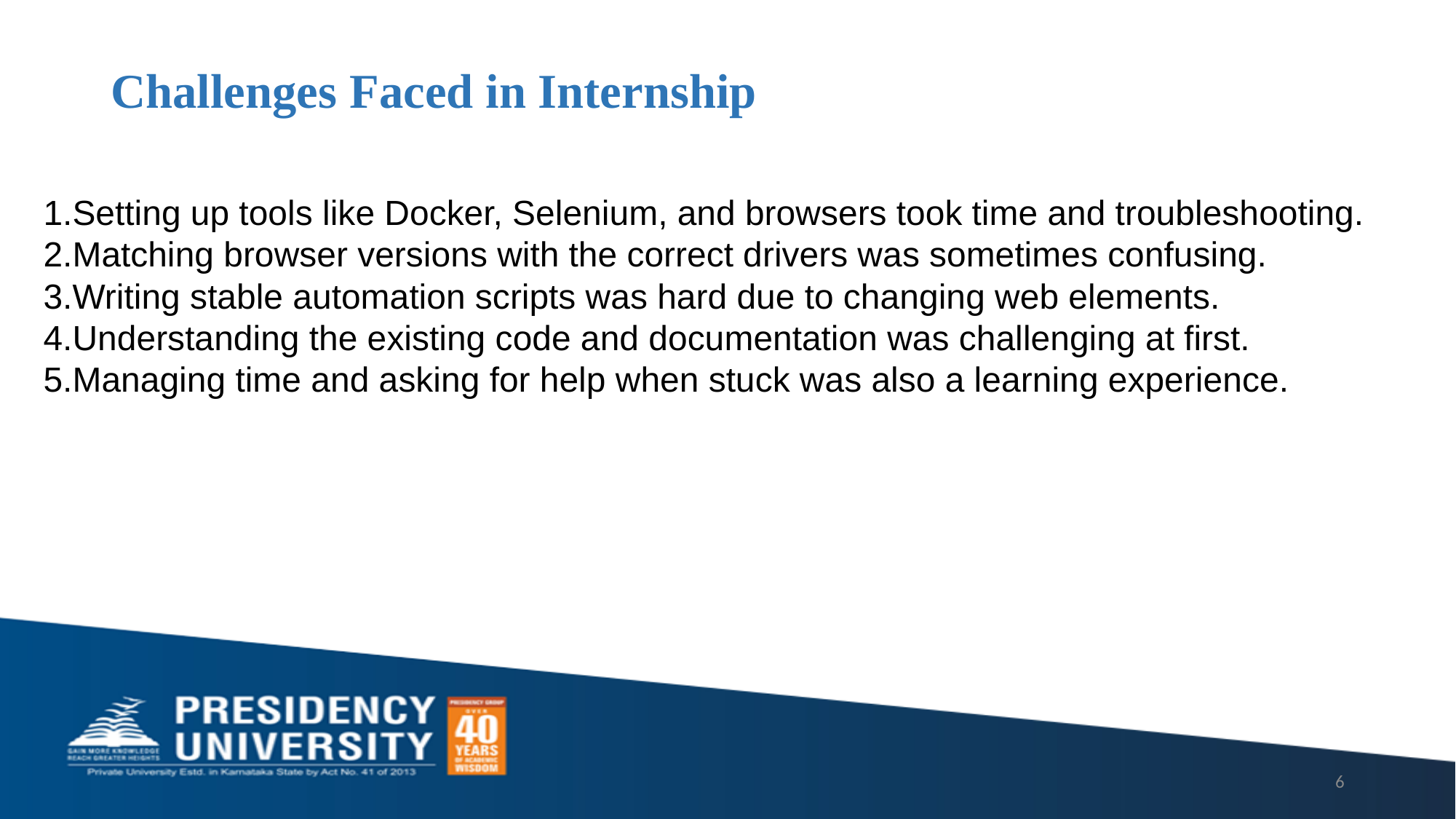

# Challenges Faced in Internship

Setting up tools like Docker, Selenium, and browsers took time and troubleshooting.
Matching browser versions with the correct drivers was sometimes confusing.
Writing stable automation scripts was hard due to changing web elements.
Understanding the existing code and documentation was challenging at first.
Managing time and asking for help when stuck was also a learning experience.

6